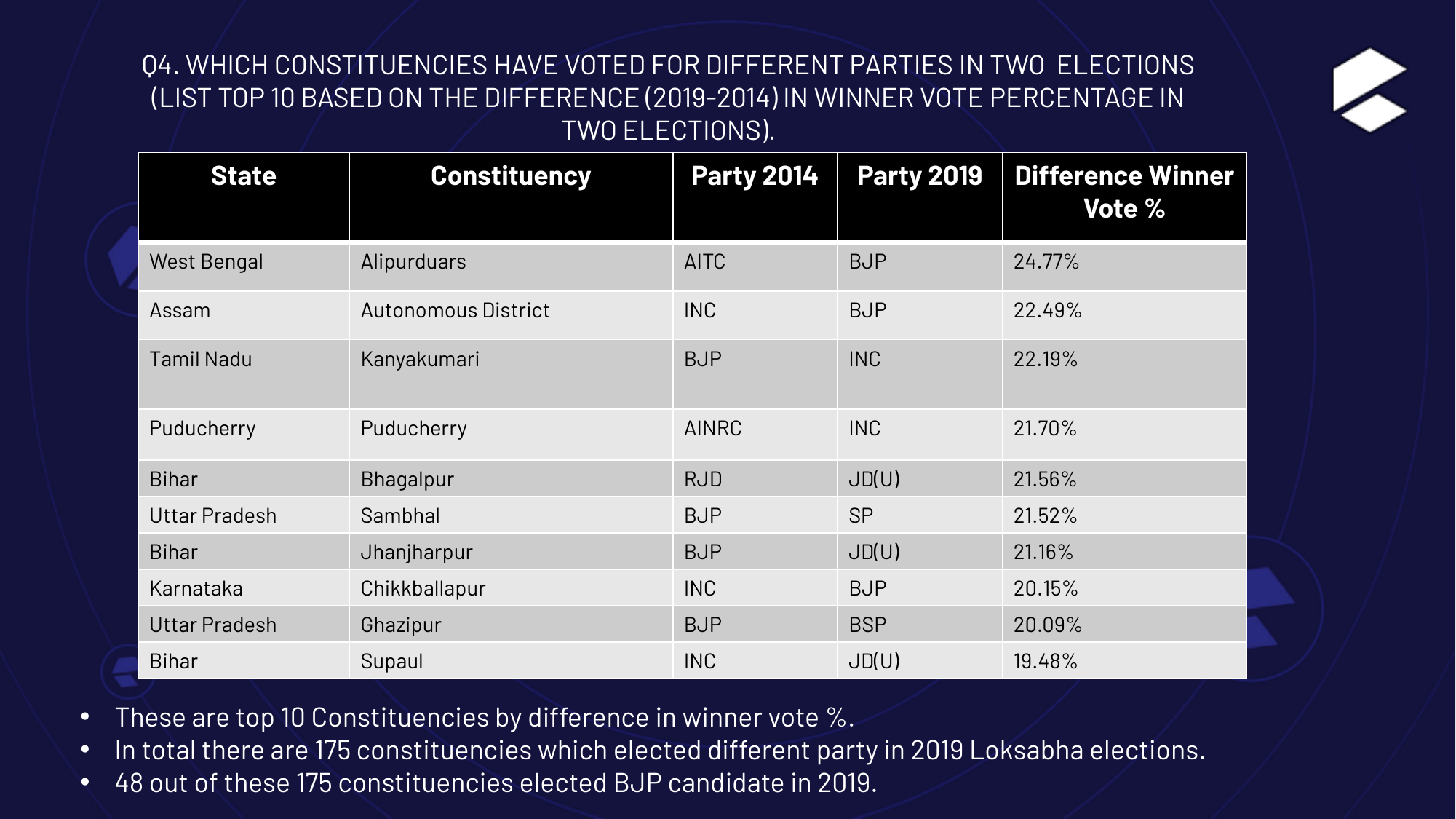

Q4. WHICH CONSTITUENCIES HAVE VOTED FOR DIFFERENT PARTIES IN TWO  ELECTIONS (LIST TOP 10 BASED ON THE DIFFERENCE (2019-2014) IN WINNER VOTE PERCENTAGE IN TWO ELECTIONS).
| State | Constituency | Party 2014 | Party 2019 | Difference Winner Vote % |
| --- | --- | --- | --- | --- |
| West Bengal | Alipurduars | AITC | BJP | 24.77% |
| Assam | Autonomous District | INC | BJP | 22.49% |
| Tamil Nadu | Kanyakumari | BJP | INC | 22.19% |
| Puducherry | Puducherry | AINRC | INC | 21.70% |
| Bihar | Bhagalpur | RJD | JD(U) | 21.56% |
| Uttar Pradesh | Sambhal | BJP | SP | 21.52% |
| Bihar | Jhanjharpur | BJP | JD(U) | 21.16% |
| Karnataka | Chikkballapur | INC | BJP | 20.15% |
| Uttar Pradesh | Ghazipur | BJP | BSP | 20.09% |
| Bihar | Supaul | INC | JD(U) | 19.48% |
These are top 10 Constituencies by difference in winner vote %.
In total there are 175 constituencies which elected different party in 2019 Loksabha elections.
48 out of these 175 constituencies elected BJP candidate in 2019.